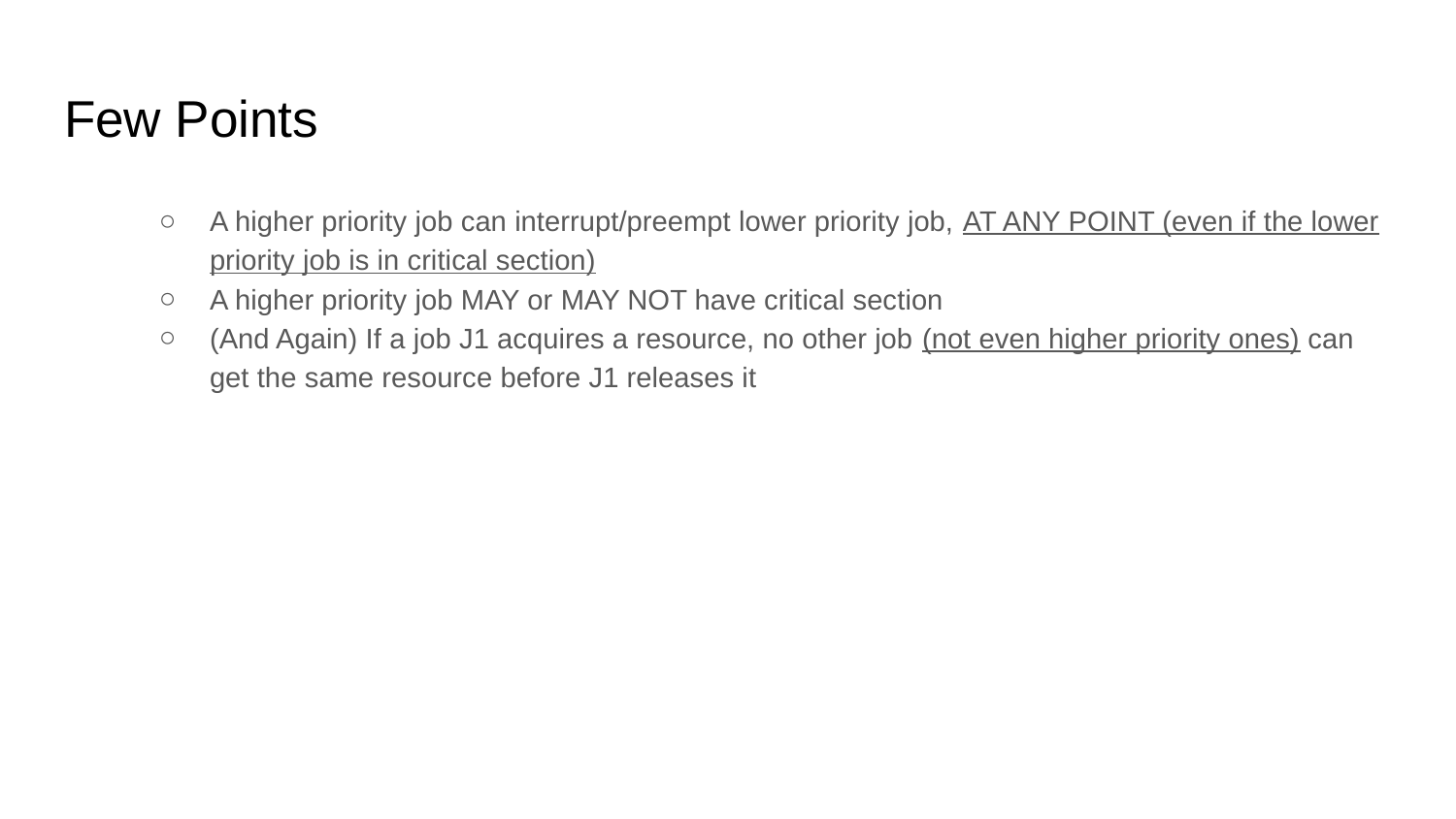

# Few Points
A higher priority job can interrupt/preempt lower priority job, AT ANY POINT (even if the lower priority job is in critical section)
A higher priority job MAY or MAY NOT have critical section
(And Again) If a job J1 acquires a resource, no other job (not even higher priority ones) can get the same resource before J1 releases it